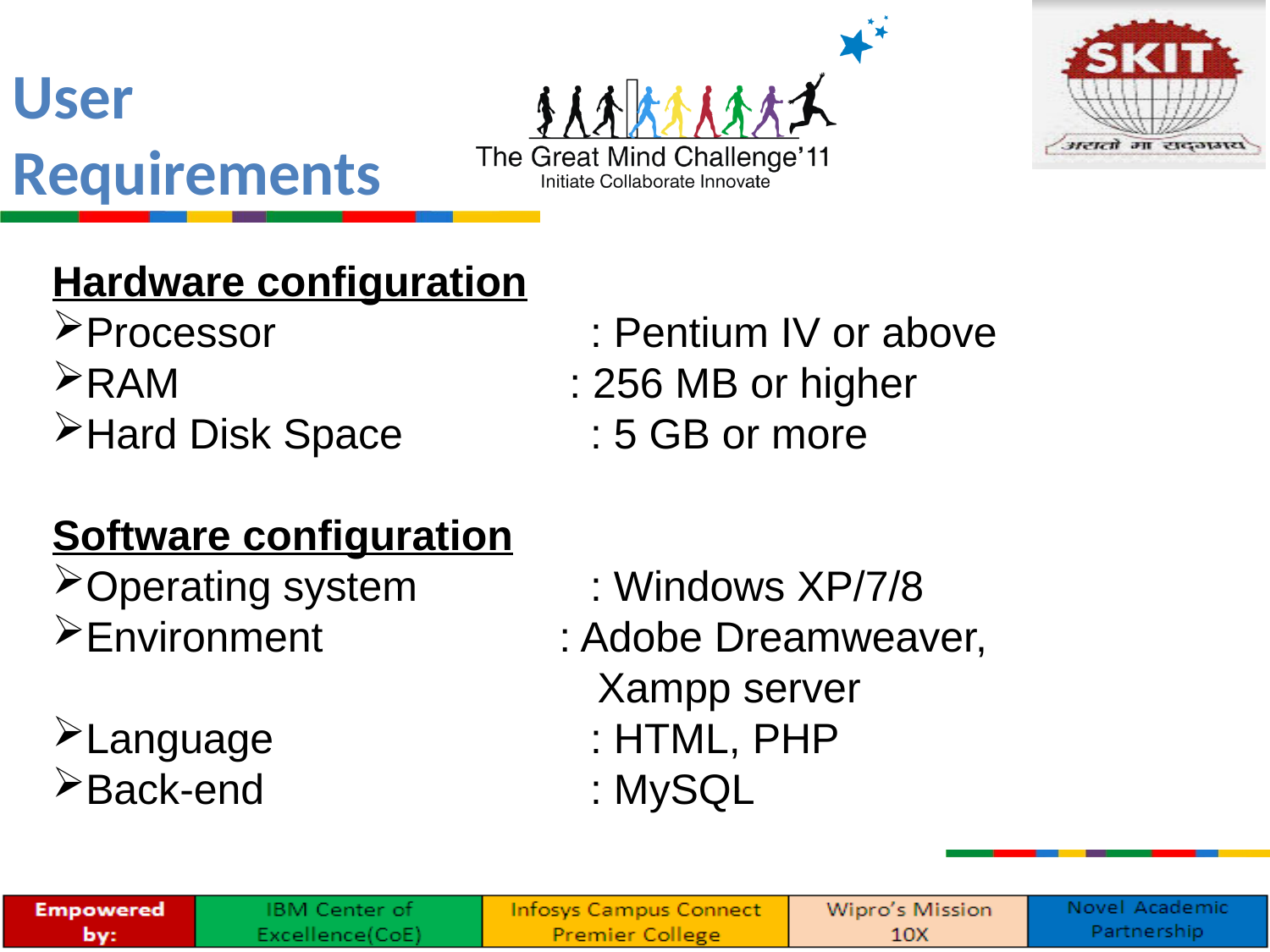

User Requirements
Hardware configuration
Processor			: Pentium IV or above
RAM                                 : 256 MB or higher
Hard Disk Space		: 5 GB or more

Software configuration
Operating system		: Windows XP/7/8
Environment                    : Adobe Dreamweaver,
                                              Xampp server
Language			: HTML, PHP
Back-end			: MySQL